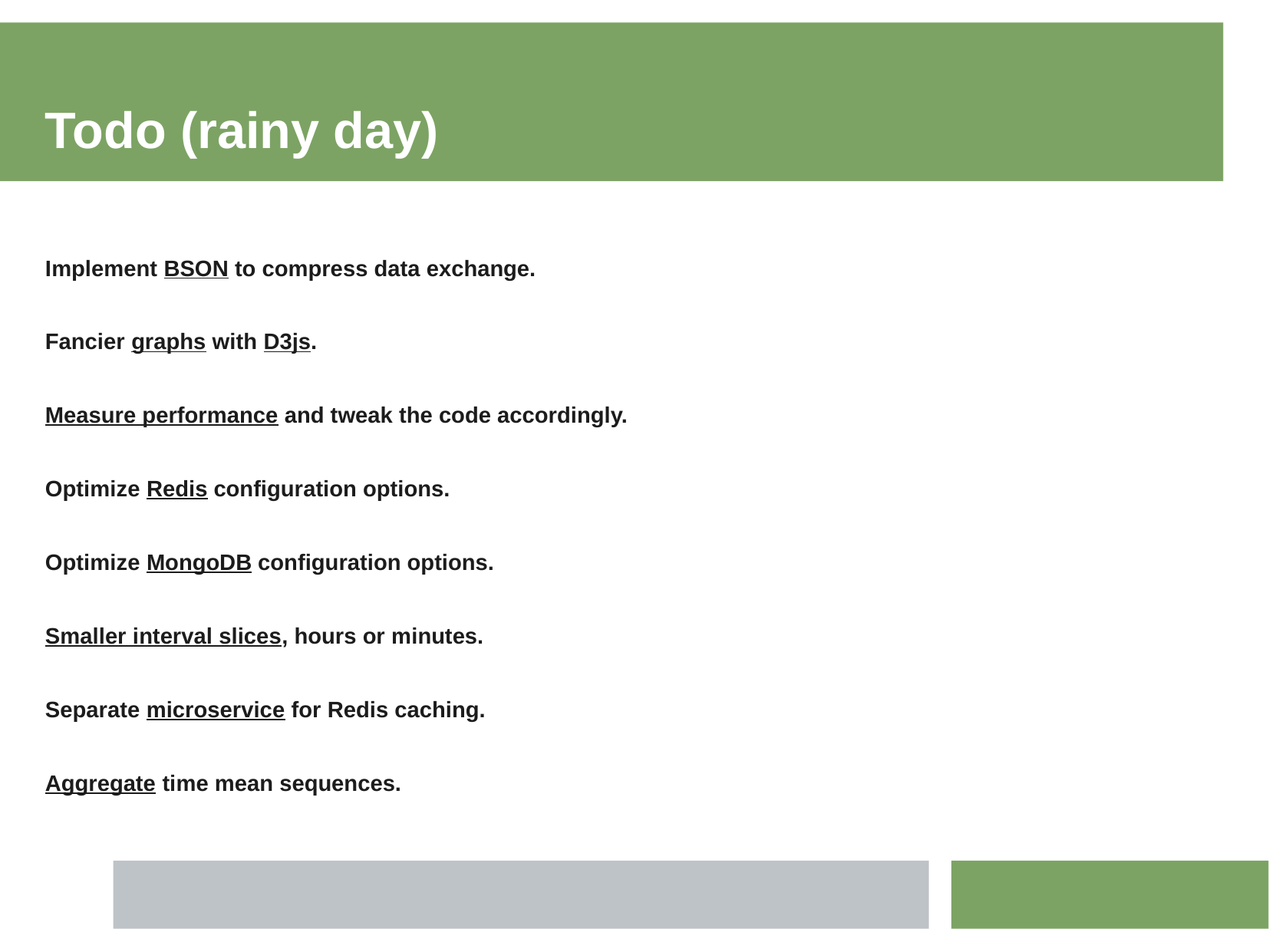

Todo (rainy day)
Implement BSON to compress data exchange.

Fancier graphs with D3js.

Measure performance and tweak the code accordingly.

Optimize Redis configuration options.

Optimize MongoDB configuration options.

Smaller interval slices, hours or minutes.

Separate microservice for Redis caching.

Aggregate time mean sequences.